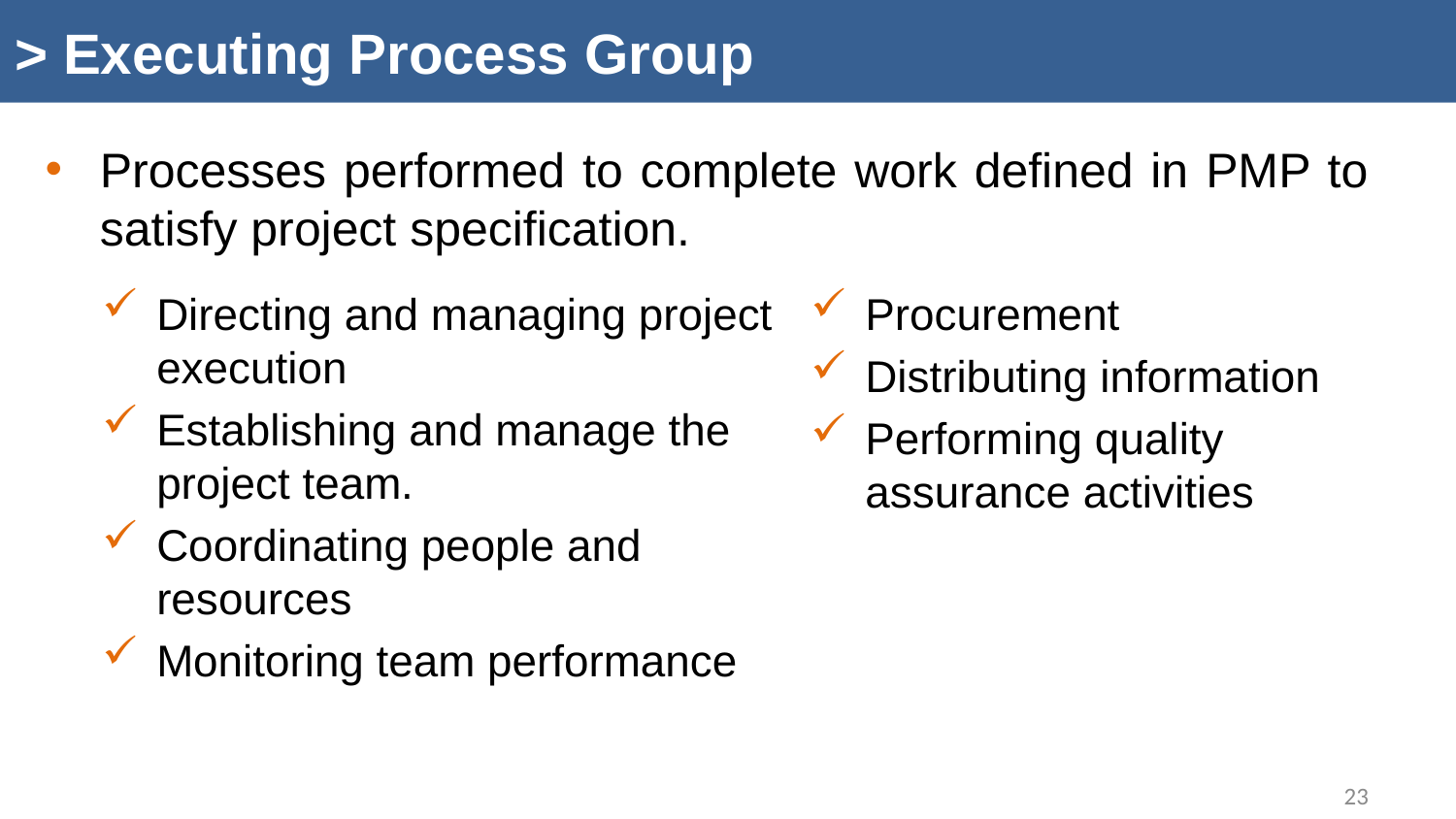

# > Executing Process Group
Processes performed to complete work defined in PMP to satisfy project specification.
Directing and managing project execution
Establishing and manage the project team.
Coordinating people and resources
Monitoring team performance
Procurement
Distributing information
Performing quality assurance activities

23